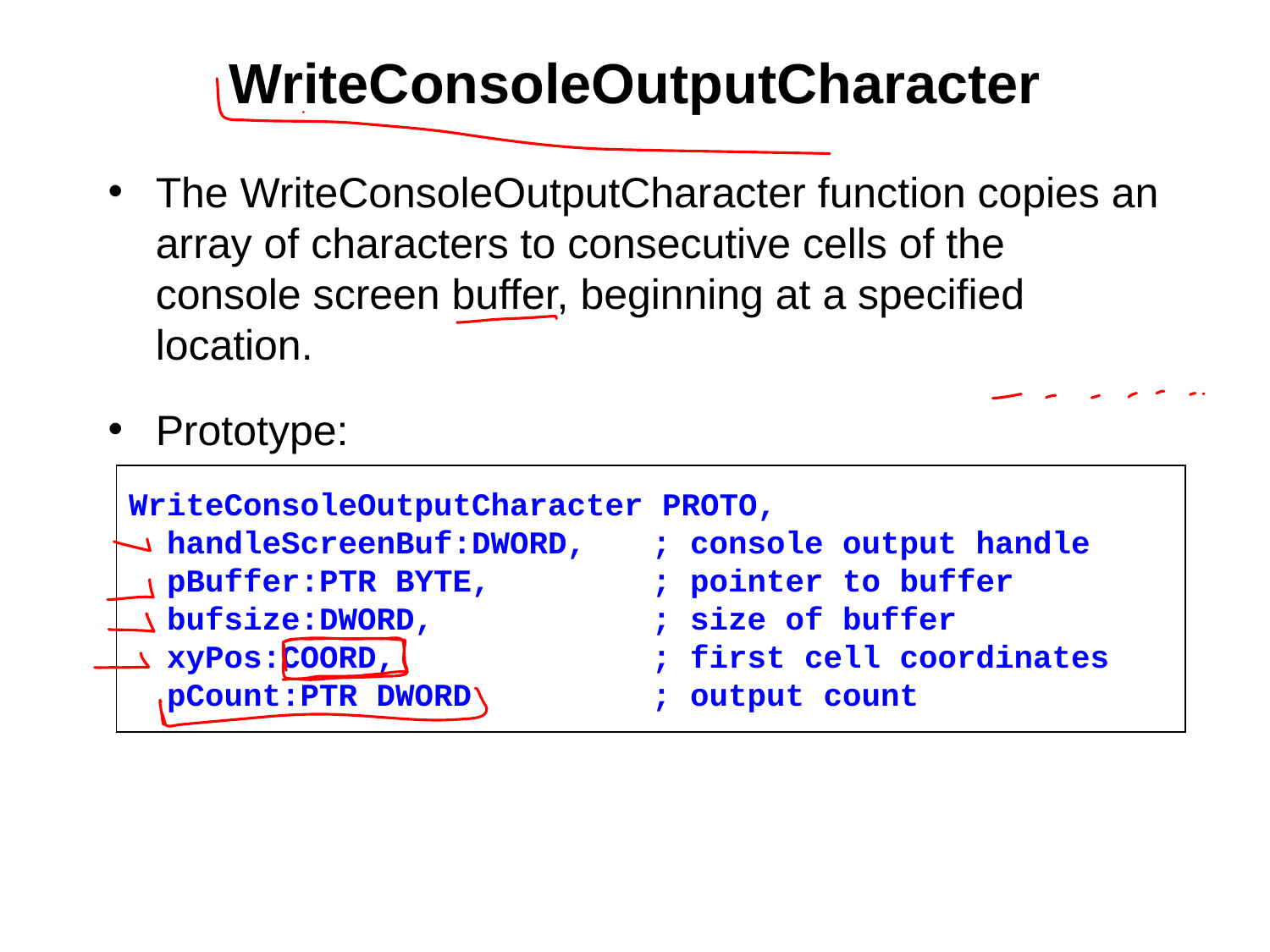

# WriteConsoleOutputCharacter
The WriteConsoleOutputCharacter function copies an array of characters to consecutive cells of the console screen buffer, beginning at a specified location.
Prototype:
WriteConsoleOutputCharacter PROTO,
  handleScreenBuf:DWORD,	; console output handle
  pBuffer:PTR BYTE,	; pointer to buffer
  bufsize:DWORD,	; size of buffer
  xyPos:COORD,	; first cell coordinates
  pCount:PTR DWORD	; output count